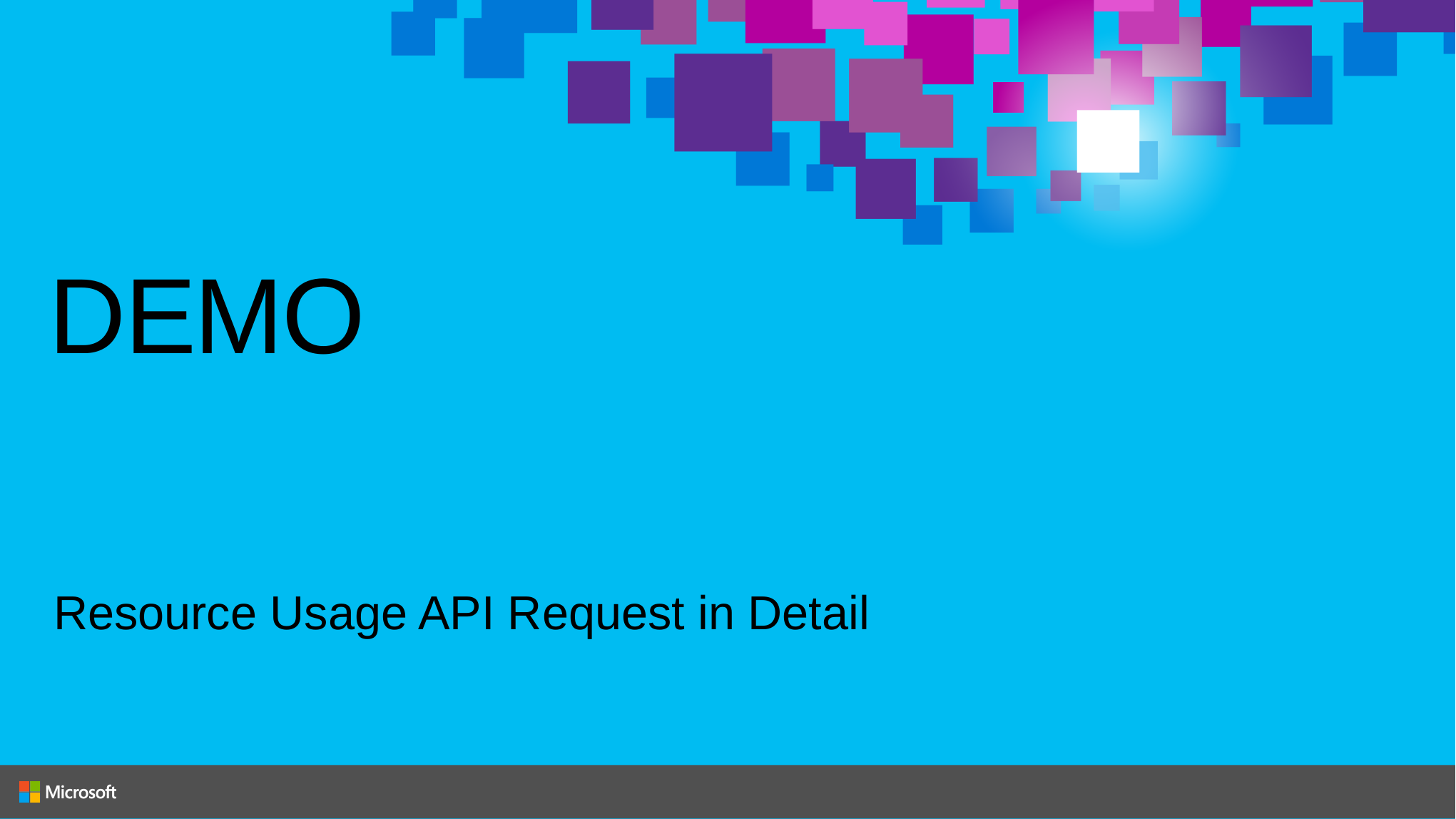

# DEMO
Resource Usage API Request in Detail